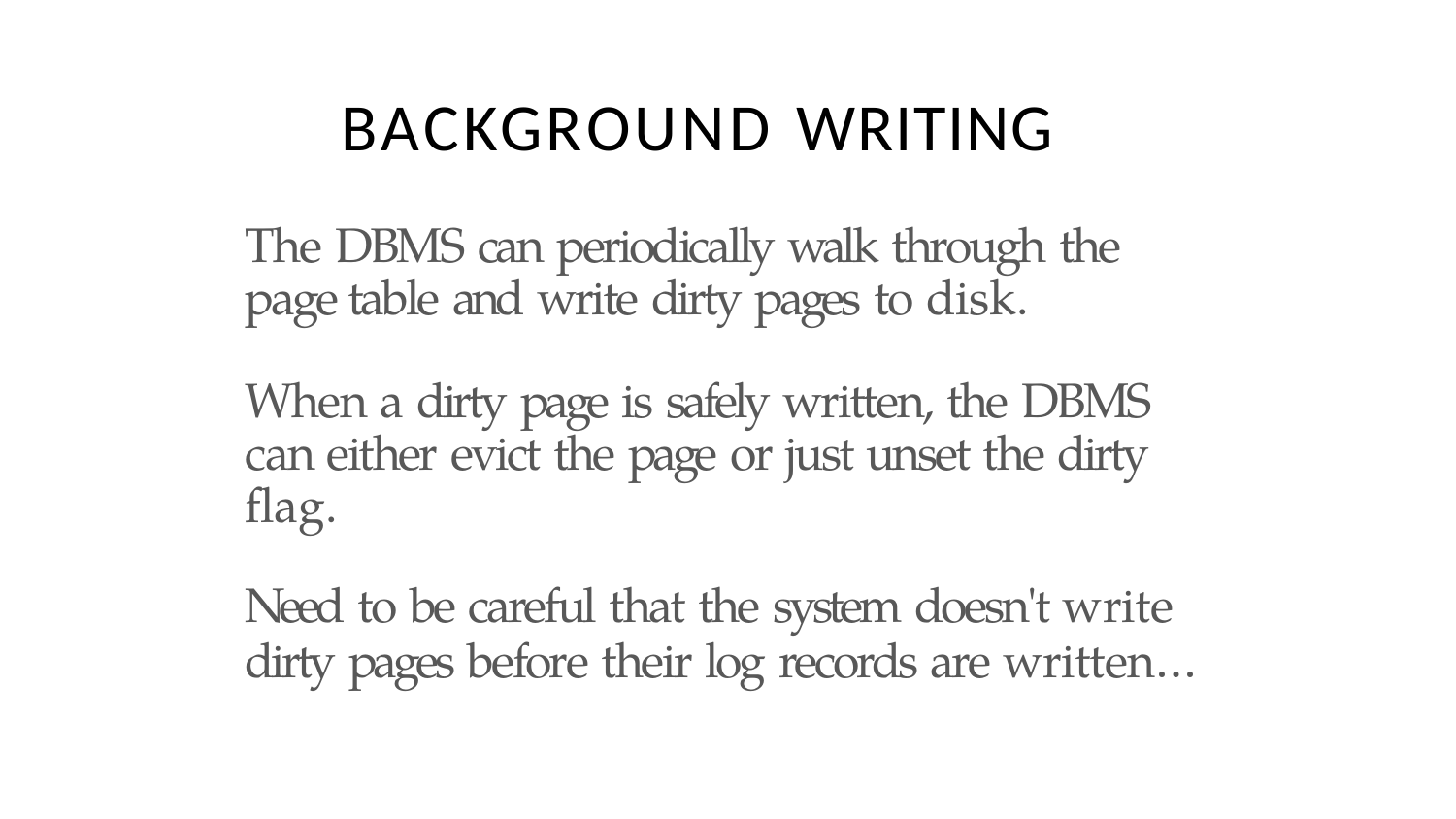

# BACKGROUND WRITING
The DBMS can periodically walk through the page table and write dirty pages to disk.
When a dirty page is safely written, the DBMS can either evict the page or just unset the dirty flag.
Need to be careful that the system doesn't write
dirty pages before their log records are written…